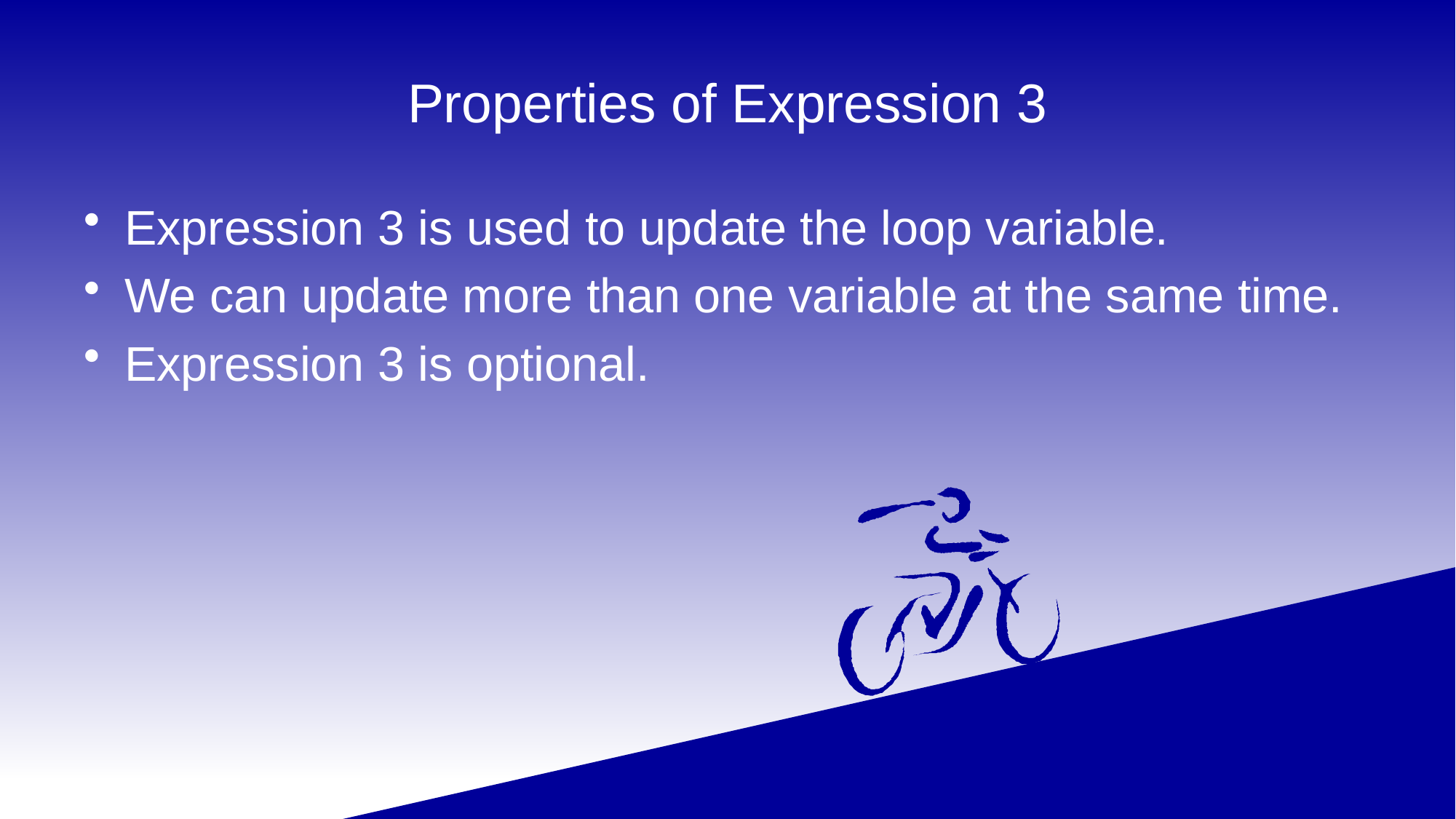

# Properties of Expression 3
Expression 3 is used to update the loop variable.
We can update more than one variable at the same time.
Expression 3 is optional.